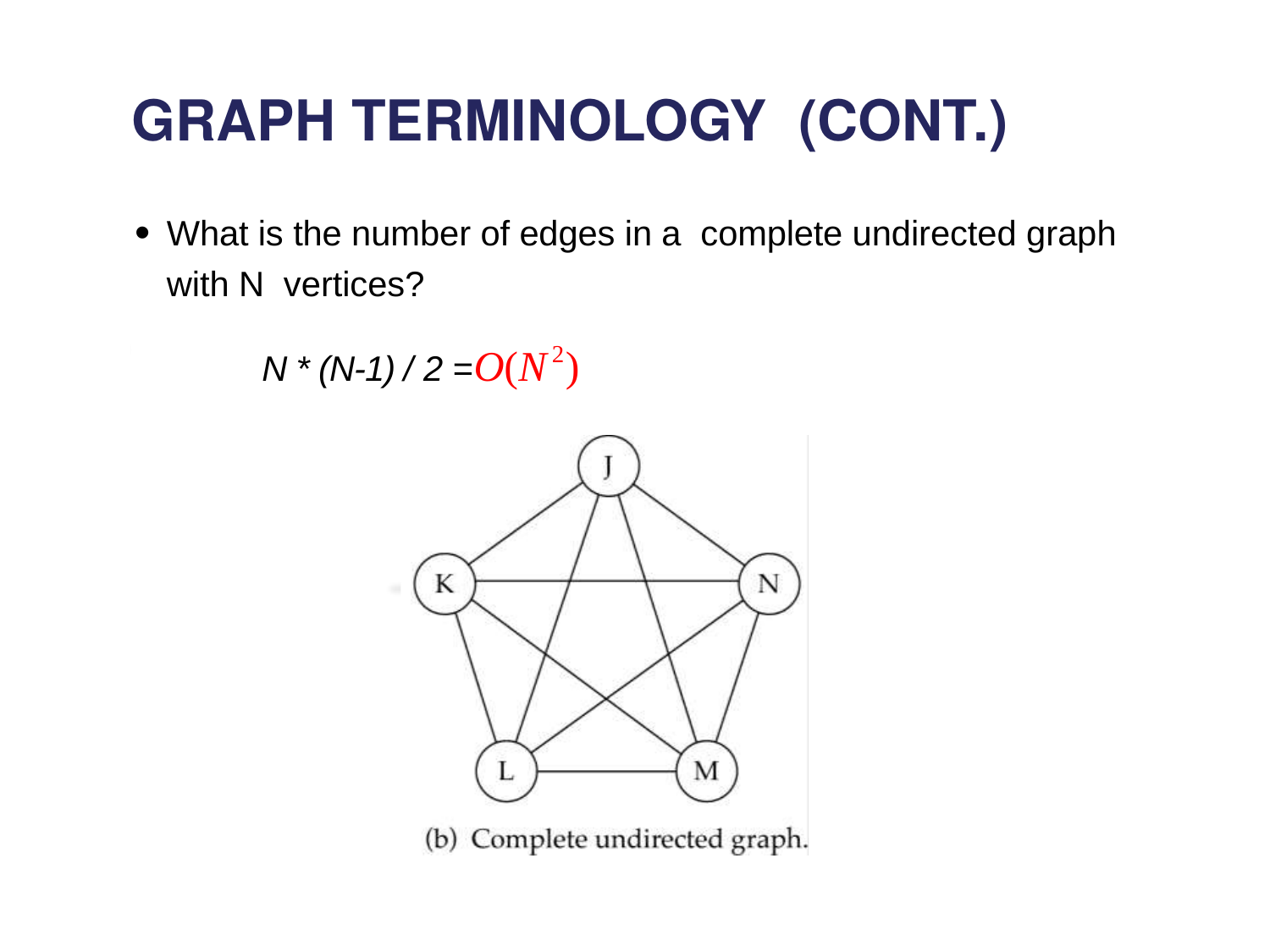

# GRAPH TERMINOLOGY  (CONT.)
What is the number of edges in a  complete undirected graph with N  vertices?
N * (N-1) / 2 =O(N   2 )

15